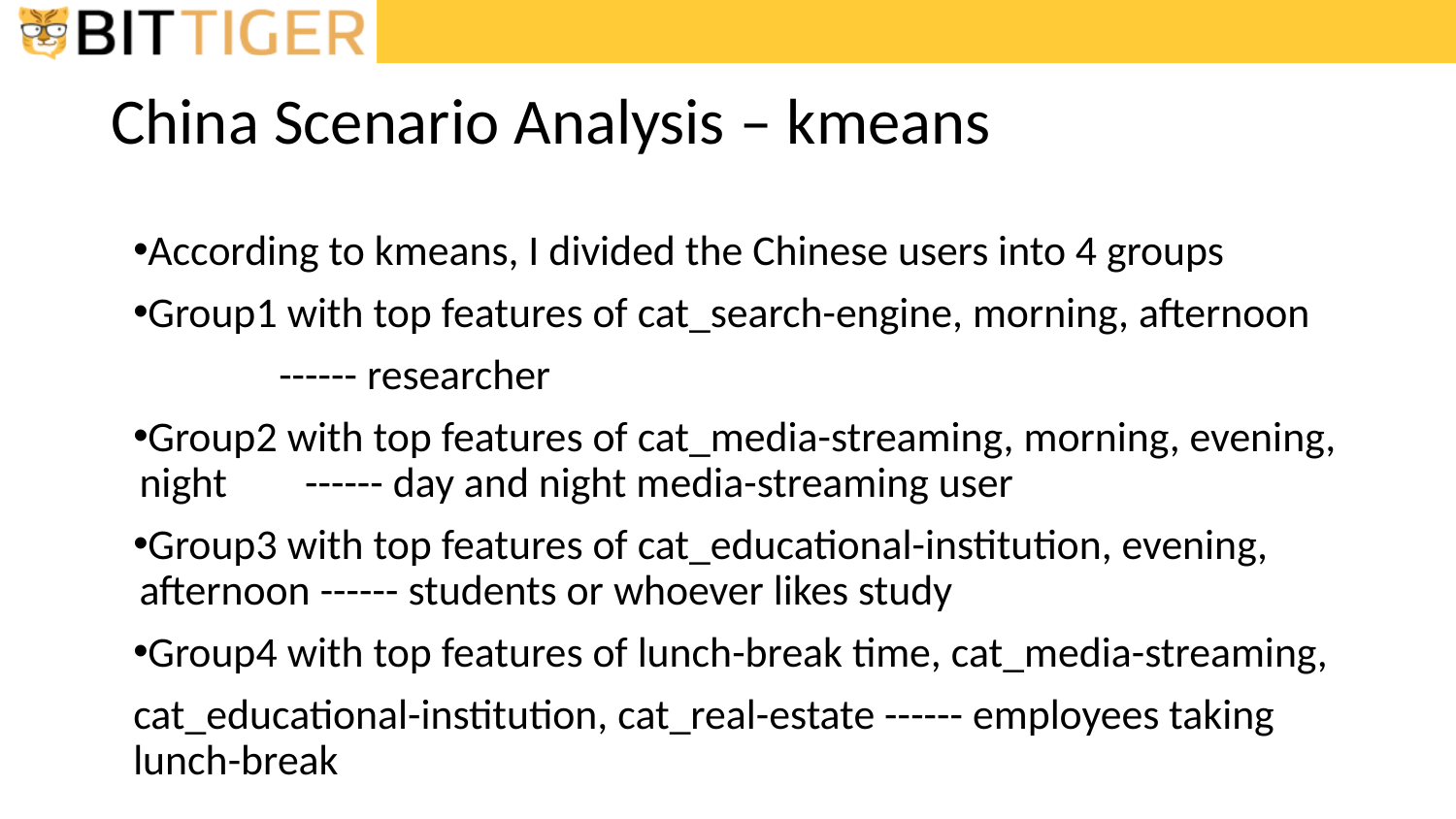

# China Scenario Analysis – kmeans
According to kmeans, I divided the Chinese users into 4 groups
Group1 with top features of cat_search-engine, morning, afternoon
	------ researcher
Group2 with top features of cat_media-streaming, morning, evening, night        ------ day and night media-streaming user
Group3 with top features of cat_educational-institution, evening, afternoon ------ students or whoever likes study
Group4 with top features of lunch-break time, cat_media-streaming,
cat_educational-institution, cat_real-estate ------ employees taking lunch-break